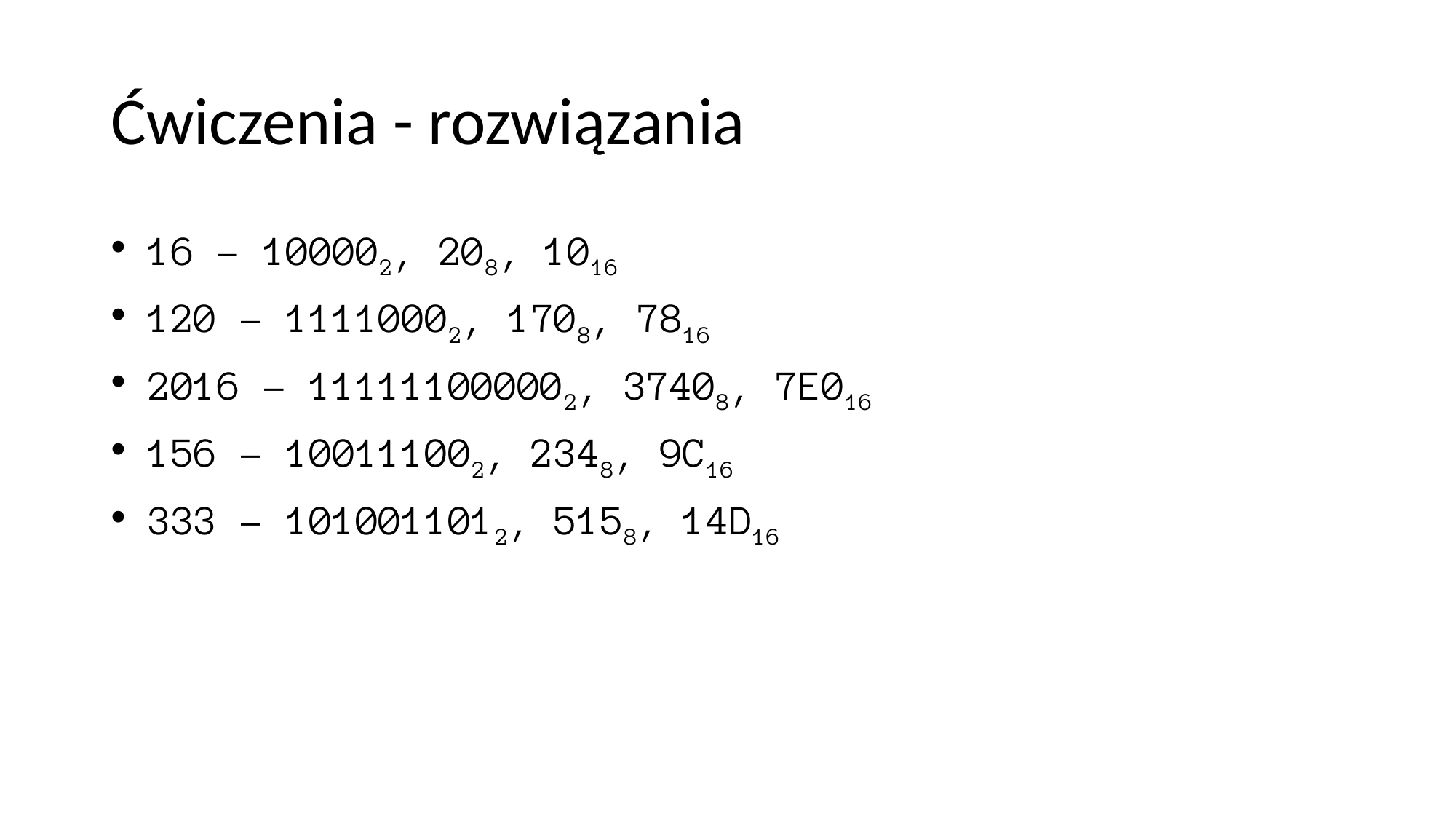

# Ćwiczenia - rozwiązania
16 – 100002, 208, 1016
120 – 11110002, 1708, 7816
2016 – 111111000002, 37408, 7E016
156 – 100111002, 2348, 9C16
333 – 1010011012, 5158, 14D16